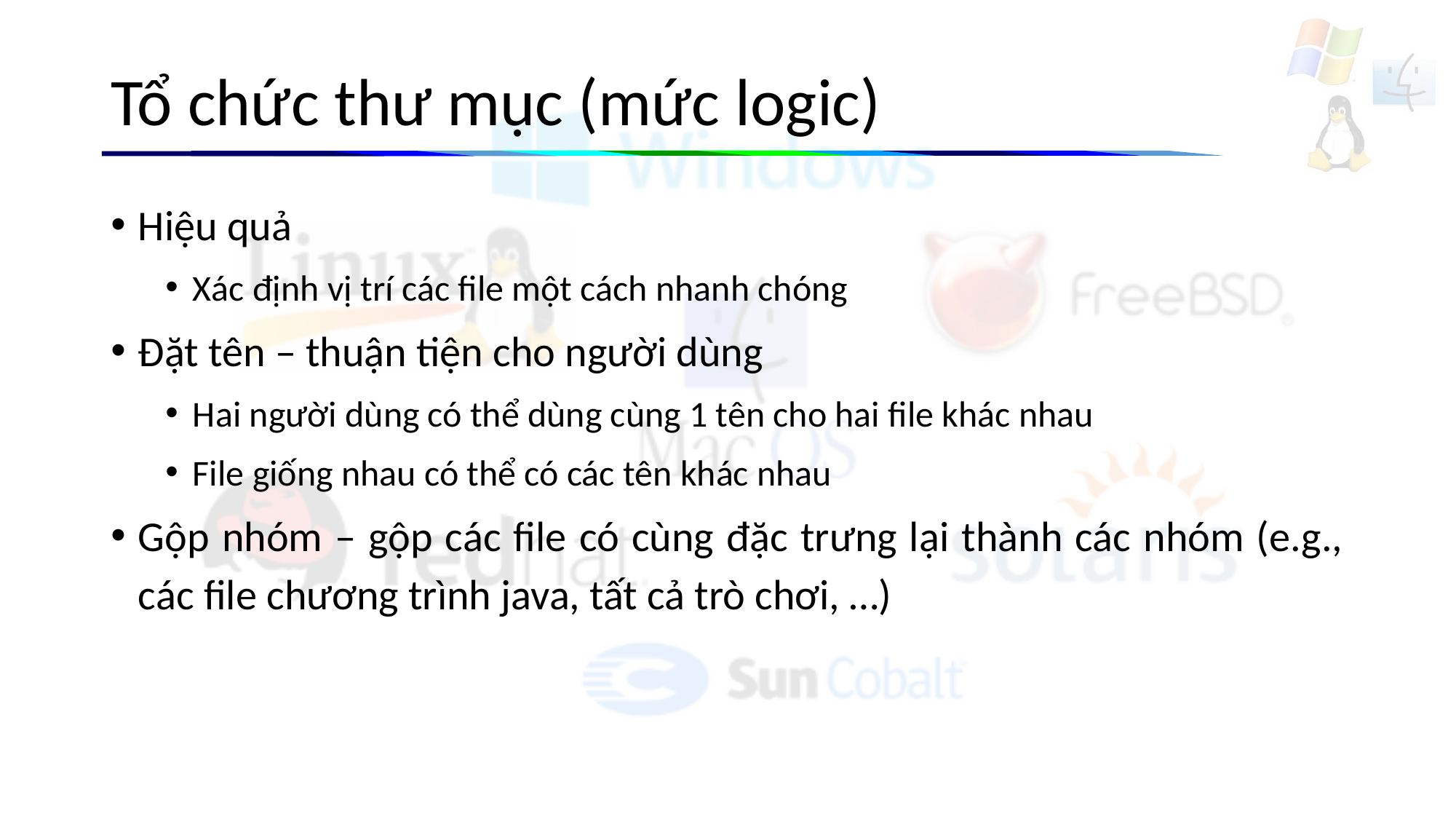

# Tổ chức thư mục (mức logic)
Hiệu quả
Xác định vị trí các file một cách nhanh chóng
Đặt tên – thuận tiện cho người dùng
Hai người dùng có thể dùng cùng 1 tên cho hai file khác nhau
File giống nhau có thể có các tên khác nhau
Gộp nhóm – gộp các file có cùng đặc trưng lại thành các nhóm (e.g., các file chương trình java, tất cả trò chơi, …)